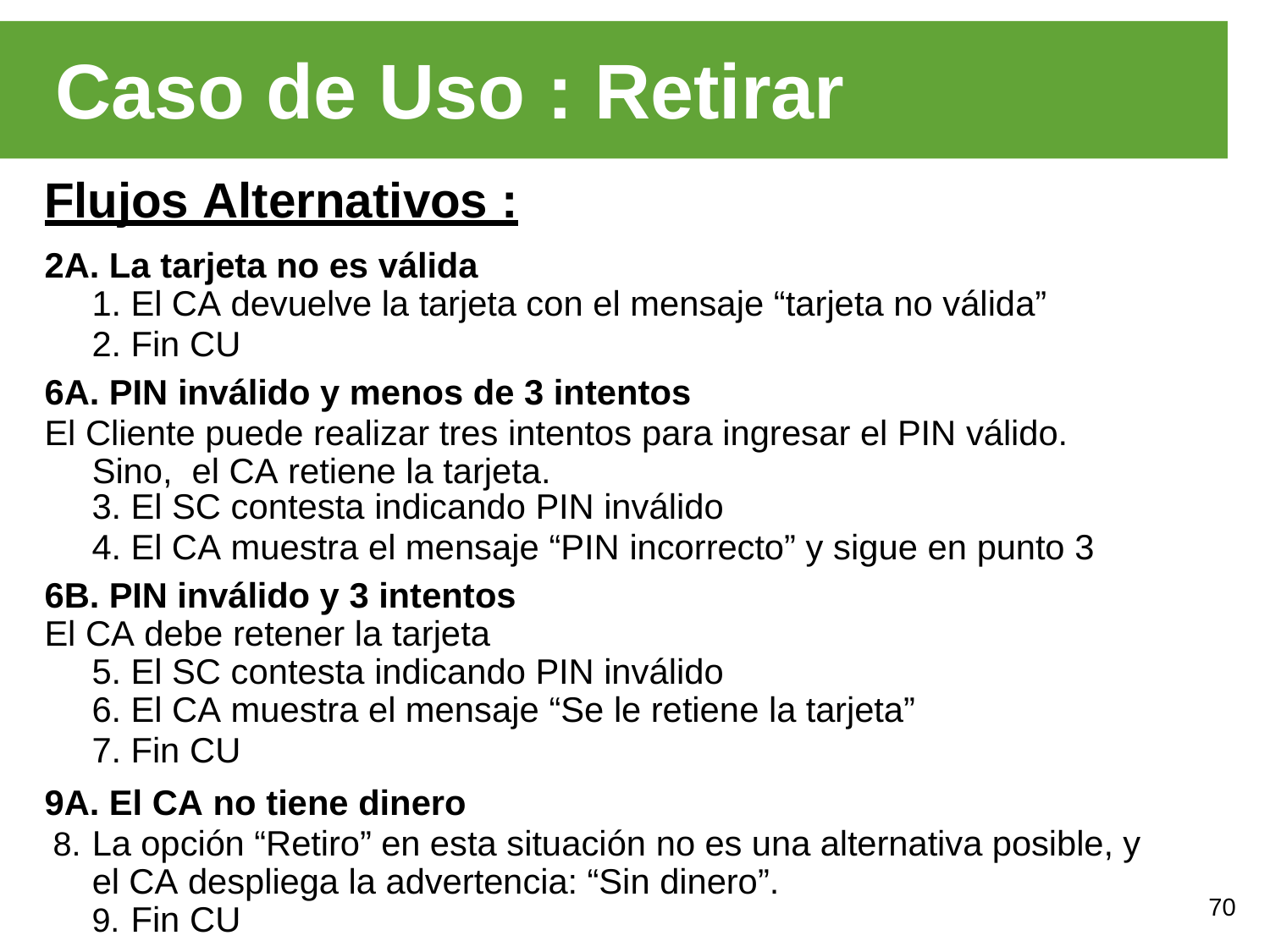

# Caso de Uso : Retirar
Flujos Alternativos :
2A. La tarjeta no es válida
El CA devuelve la tarjeta con el mensaje “tarjeta no válida”
Fin CU
6A. PIN inválido y menos de 3 intentos
El Cliente puede realizar tres intentos para ingresar el PIN válido. Sino,  el CA retiene la tarjeta.
El SC contesta indicando PIN inválido
El CA muestra el mensaje “PIN incorrecto” y sigue en punto 3
6B. PIN inválido y 3 intentos
El CA debe retener la tarjeta
El SC contesta indicando PIN inválido
El CA muestra el mensaje “Se le retiene la tarjeta”
Fin CU
9A. El CA no tiene dinero
La opción “Retiro” en esta situación no es una alternativa posible, y  el CA despliega la advertencia: “Sin dinero”.
Fin CU
70